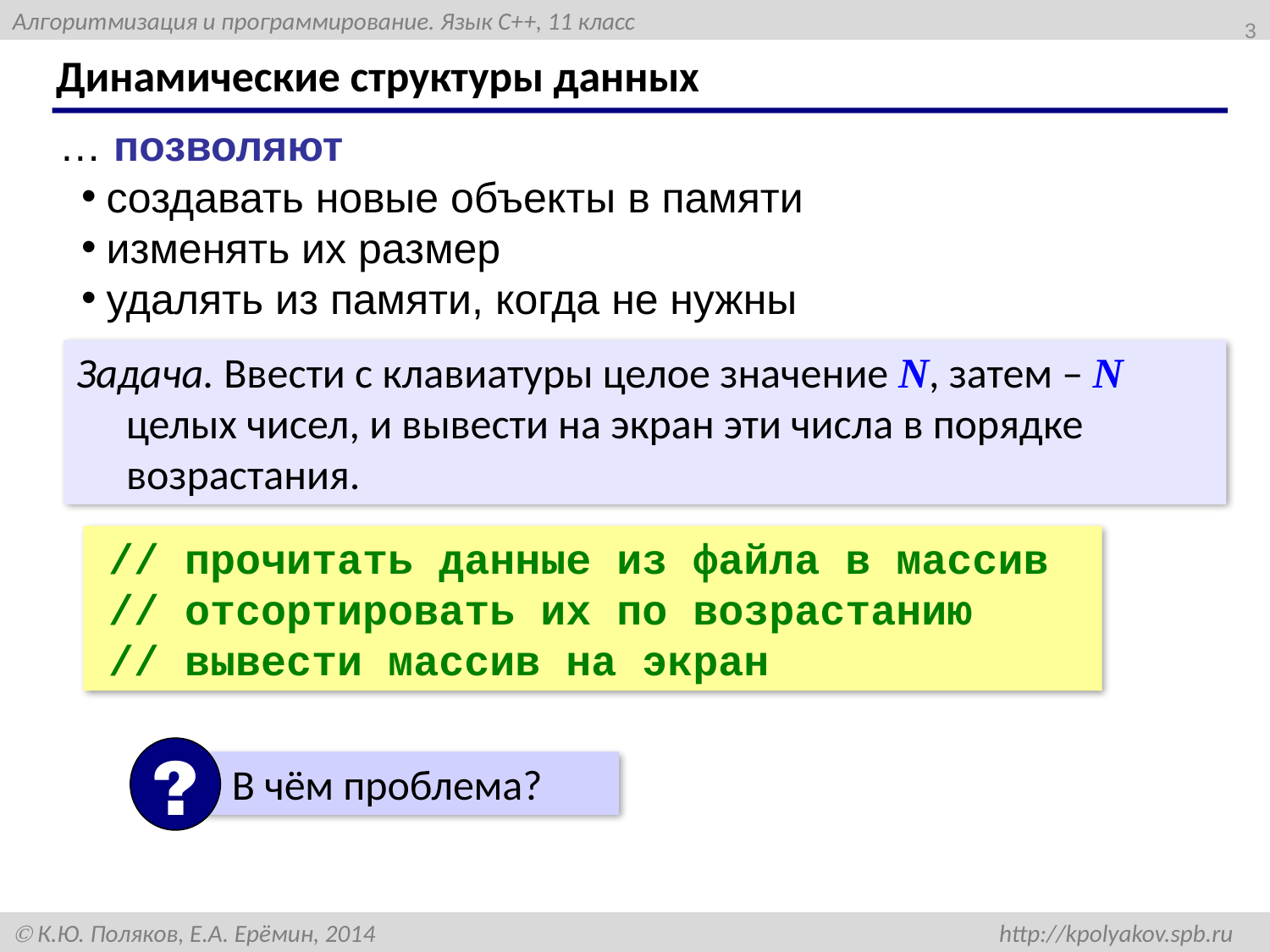

3
# Динамические структуры данных
… позволяют
создавать новые объекты в памяти
изменять их размер
удалять из памяти, когда не нужны
Задача. Ввести с клавиатуры целое значение N, затем – N целых чисел, и вывести на экран эти числа в порядке возрастания.
// прочитать данные из файла в массив
// отсортировать их по возрастанию
// вывести массив на экран
?
  В чём проблема?